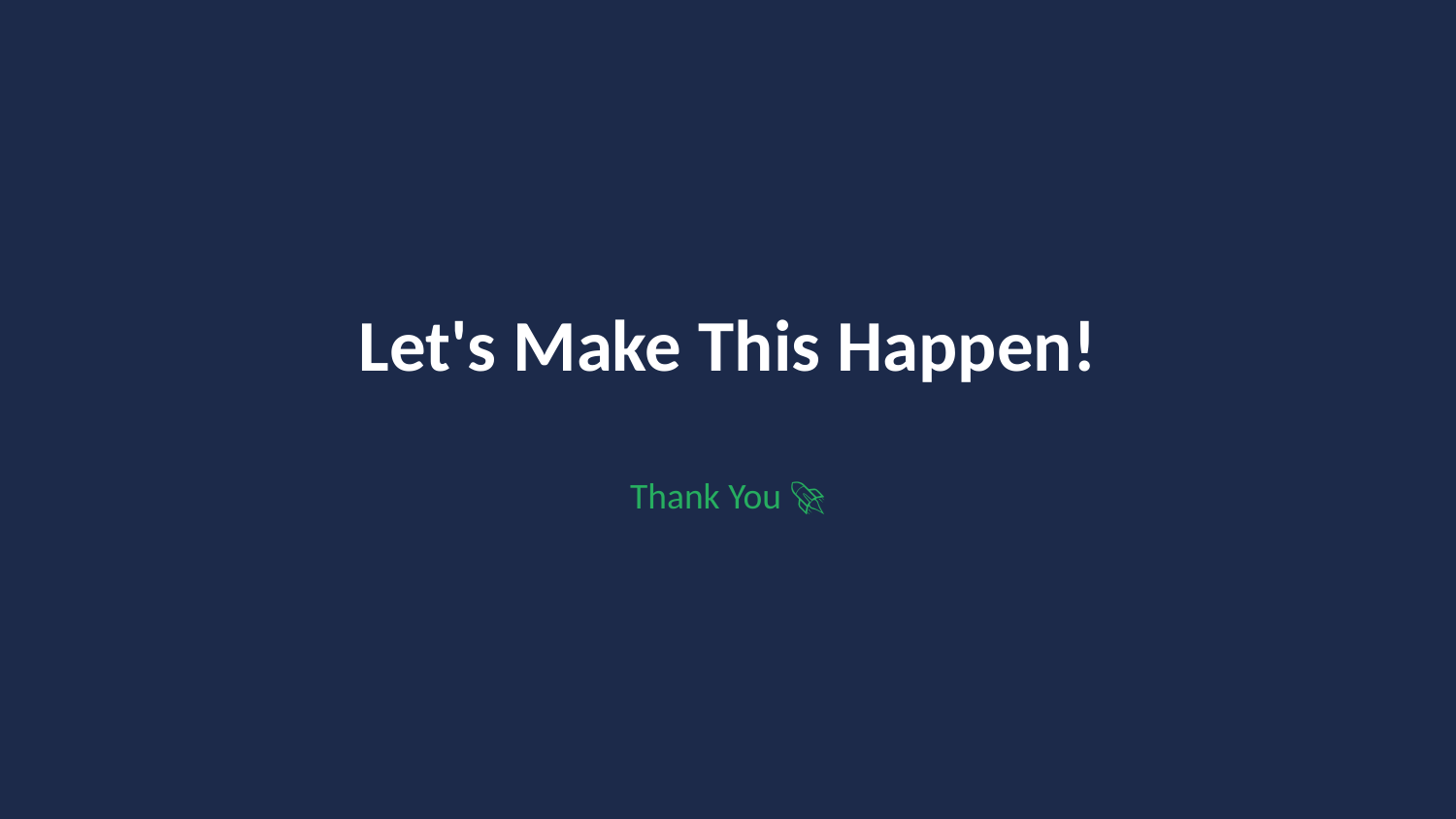

Let's Make This Happen!
Thank You 🚀